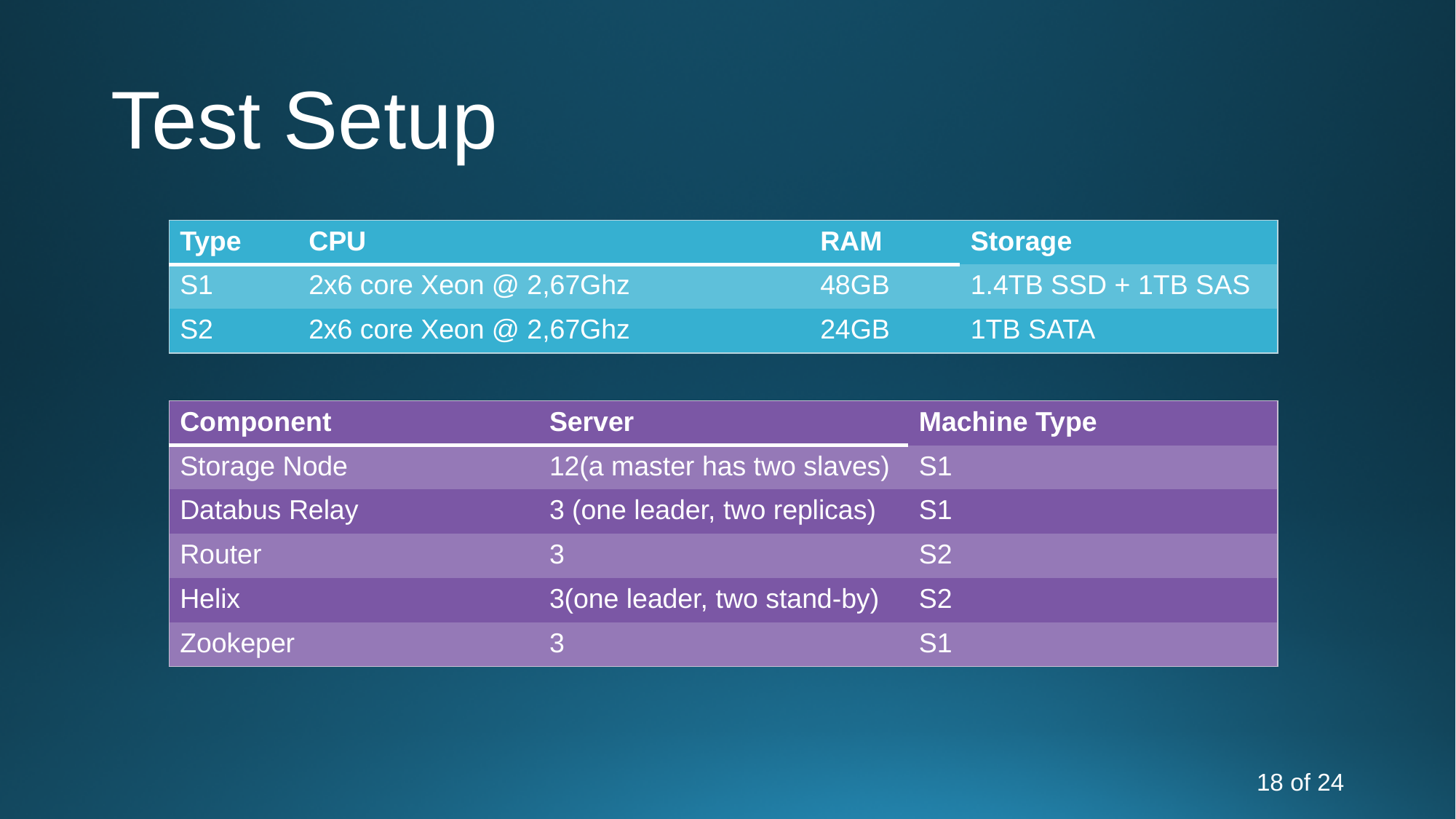

# Test Setup
| Type | CPU | RAM | Storage |
| --- | --- | --- | --- |
| S1 | 2x6 core Xeon @ 2,67Ghz | 48GB | 1.4TB SSD + 1TB SAS |
| S2 | 2x6 core Xeon @ 2,67Ghz | 24GB | 1TB SATA |
| Component | Server | Machine Type |
| --- | --- | --- |
| Storage Node | 12(a master has two slaves) | S1 |
| Databus Relay | 3 (one leader, two replicas) | S1 |
| Router | 3 | S2 |
| Helix | 3(one leader, two stand-by) | S2 |
| Zookeper | 3 | S1 |

18 of 24